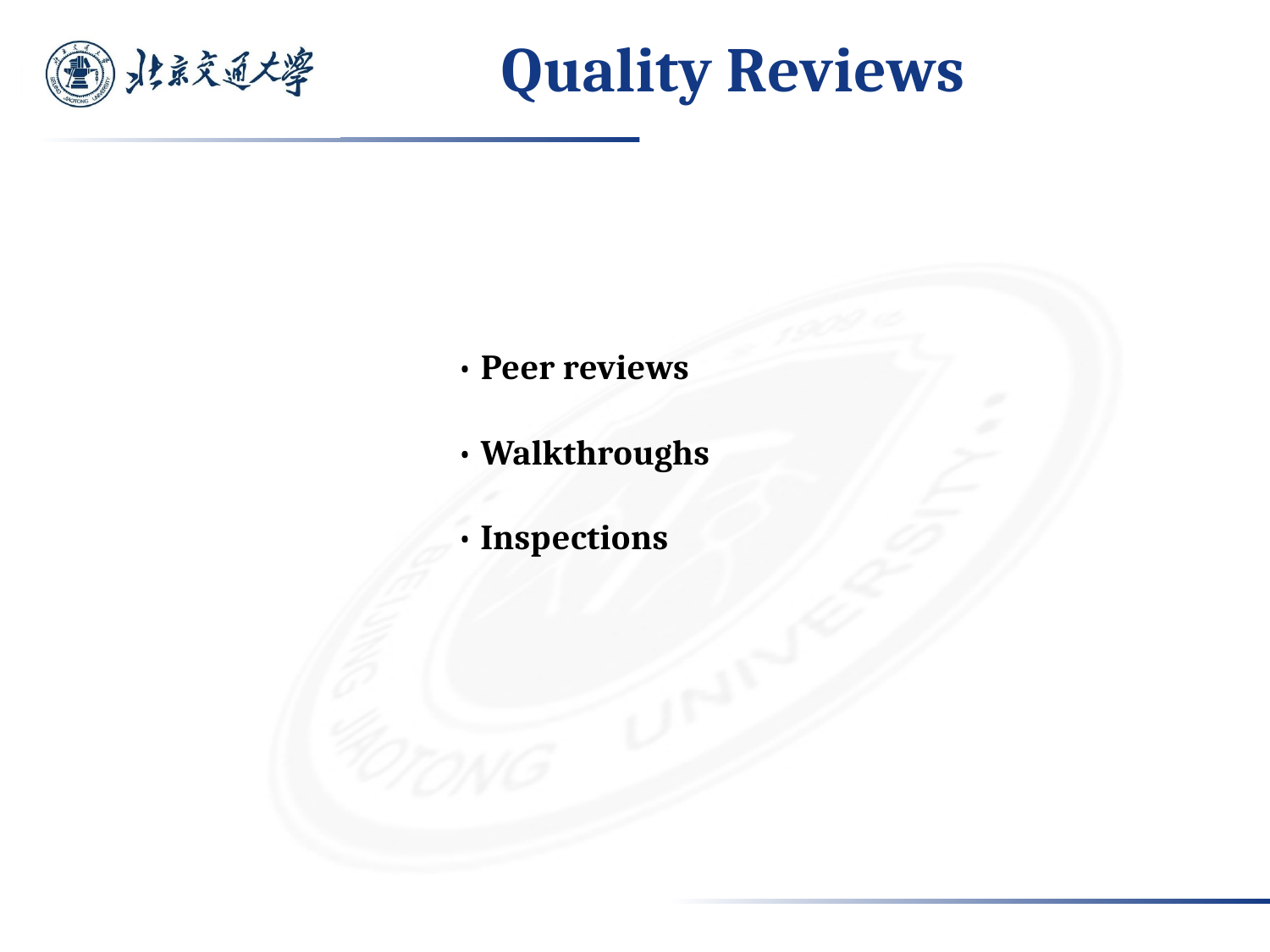

# Quality Reviews
• Peer reviews

• Walkthroughs

• Inspections